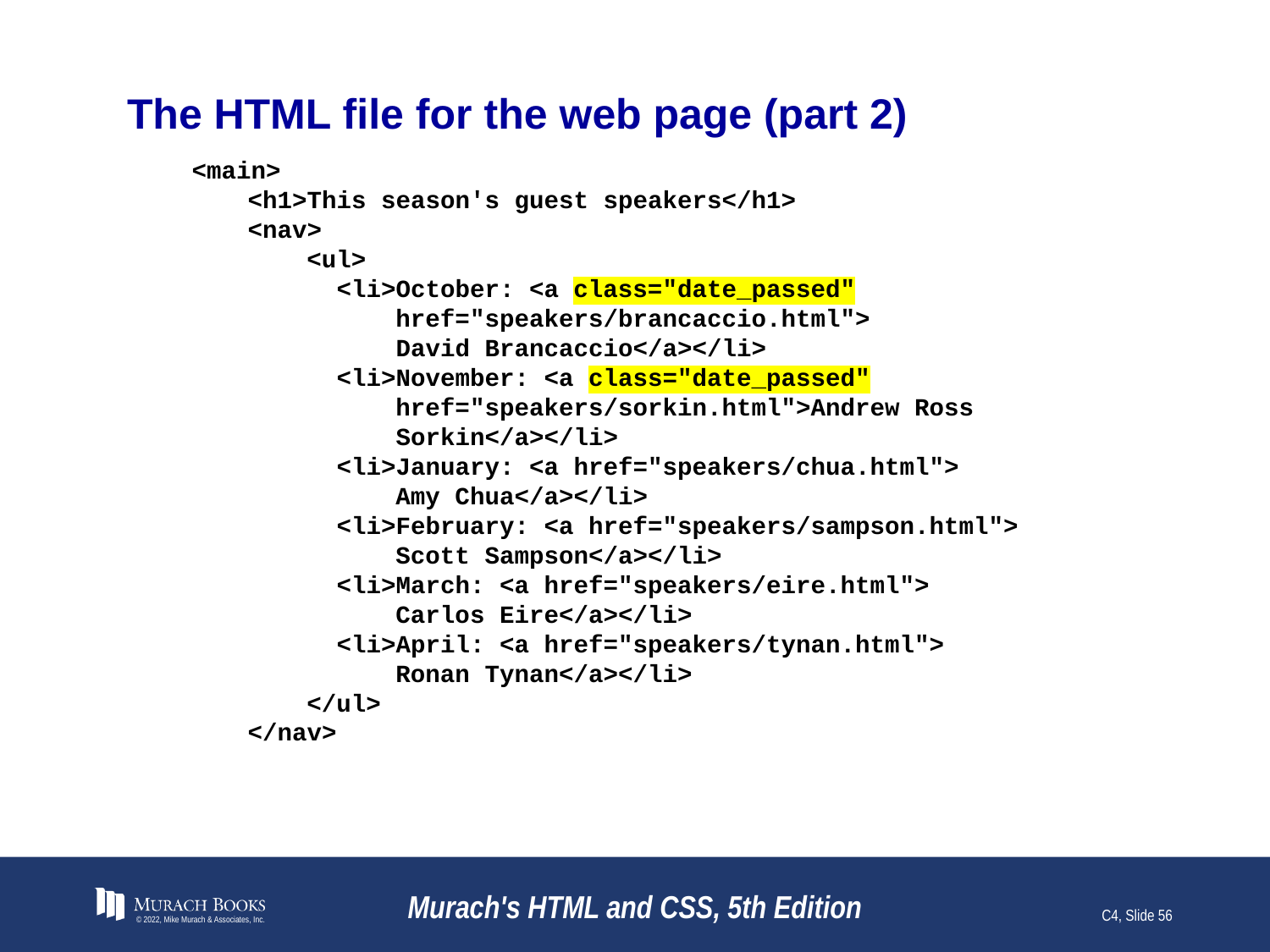

# The HTML file for the web page (part 2)
 <main>
        <h1>This season's guest speakers</h1>
        <nav>
            <ul>
              <li>October: <a class="date_passed"
                  href="speakers/brancaccio.html">
                  David Brancaccio</a></li>
              <li>November: <a class="date_passed"
                  href="speakers/sorkin.html">Andrew Ross
                  Sorkin</a></li>
              <li>January: <a href="speakers/chua.html">
                  Amy Chua</a></li>
              <li>February: <a href="speakers/sampson.html">
                  Scott Sampson</a></li>
              <li>March: <a href="speakers/eire.html">
                  Carlos Eire</a></li>
              <li>April: <a href="speakers/tynan.html">
                  Ronan Tynan</a></li>
            </ul>
        </nav>

© 2022, Mike Murach & Associates, Inc.
Murach's HTML and CSS, 5th Edition

C4, Slide 56